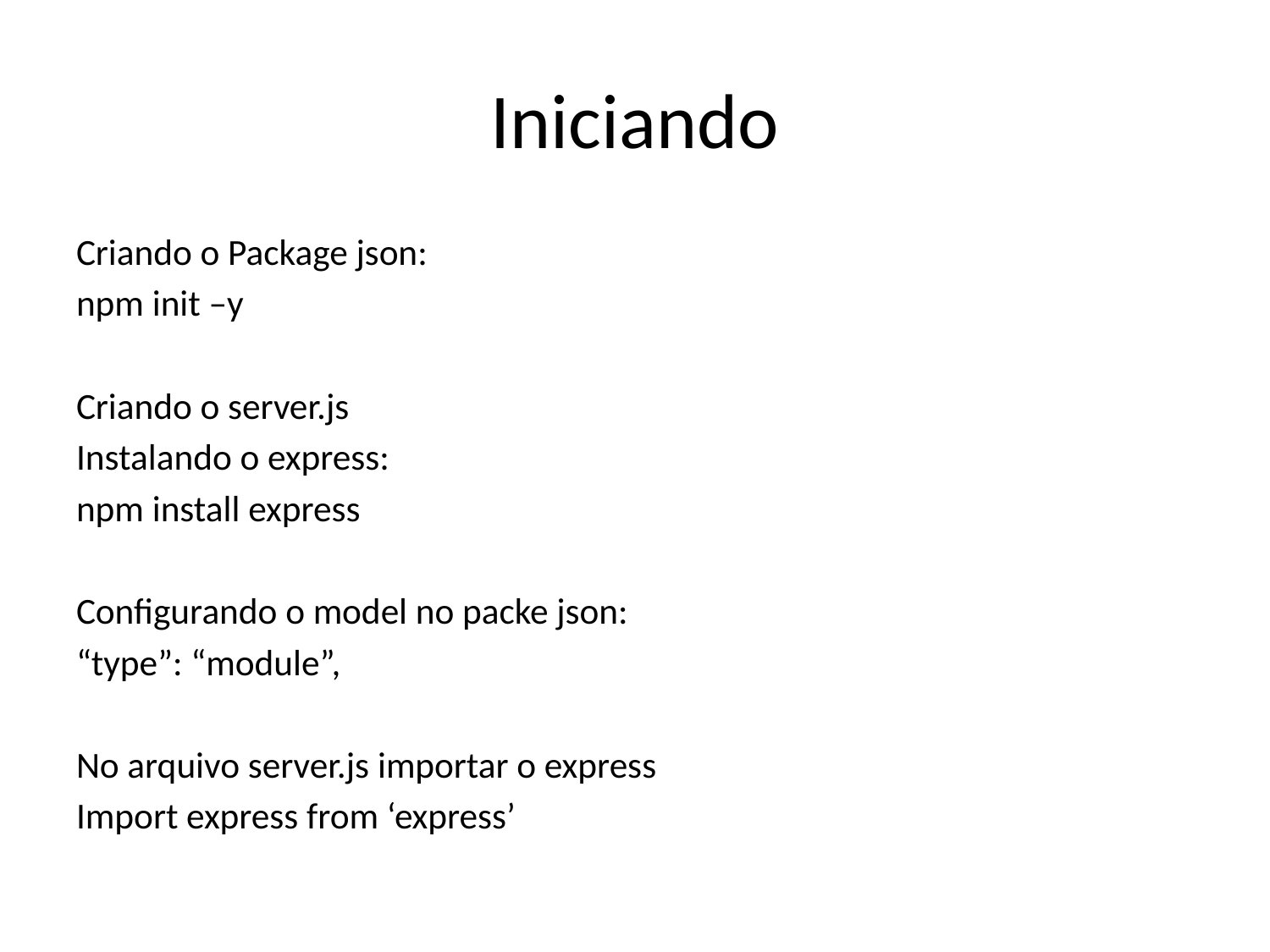

# Iniciando
Criando o Package json:
npm init –y

Criando o server.js
Instalando o express:
npm install express

Configurando o model no packe json:
“type”: “module”,

No arquivo server.js importar o express
Import express from ‘express’